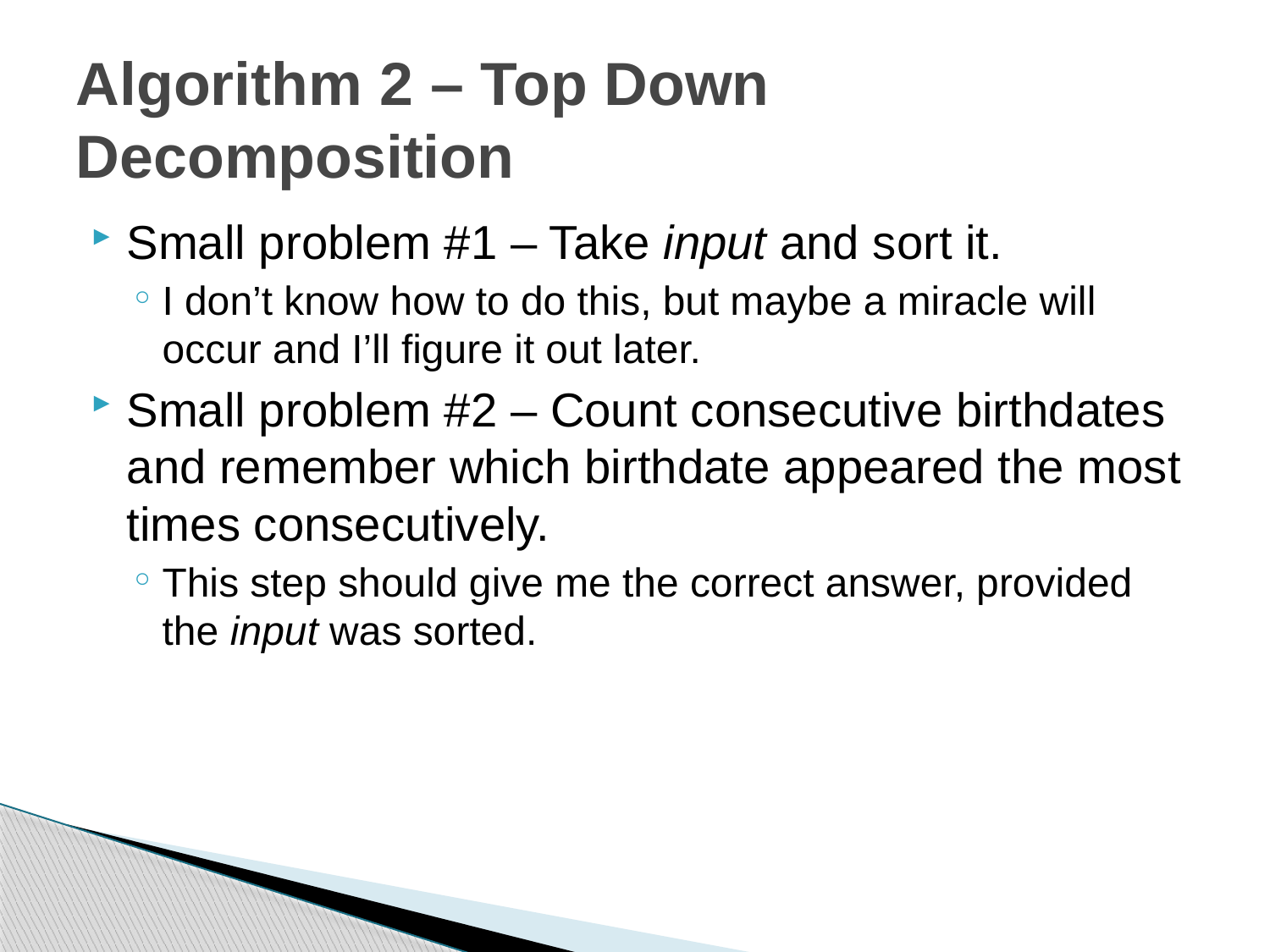

# Algorithm 2 – Top Down Decomposition
Small problem #1 – Take input and sort it.
I don’t know how to do this, but maybe a miracle will occur and I’ll figure it out later.
Small problem #2 – Count consecutive birthdates and remember which birthdate appeared the most times consecutively.
This step should give me the correct answer, provided the input was sorted.